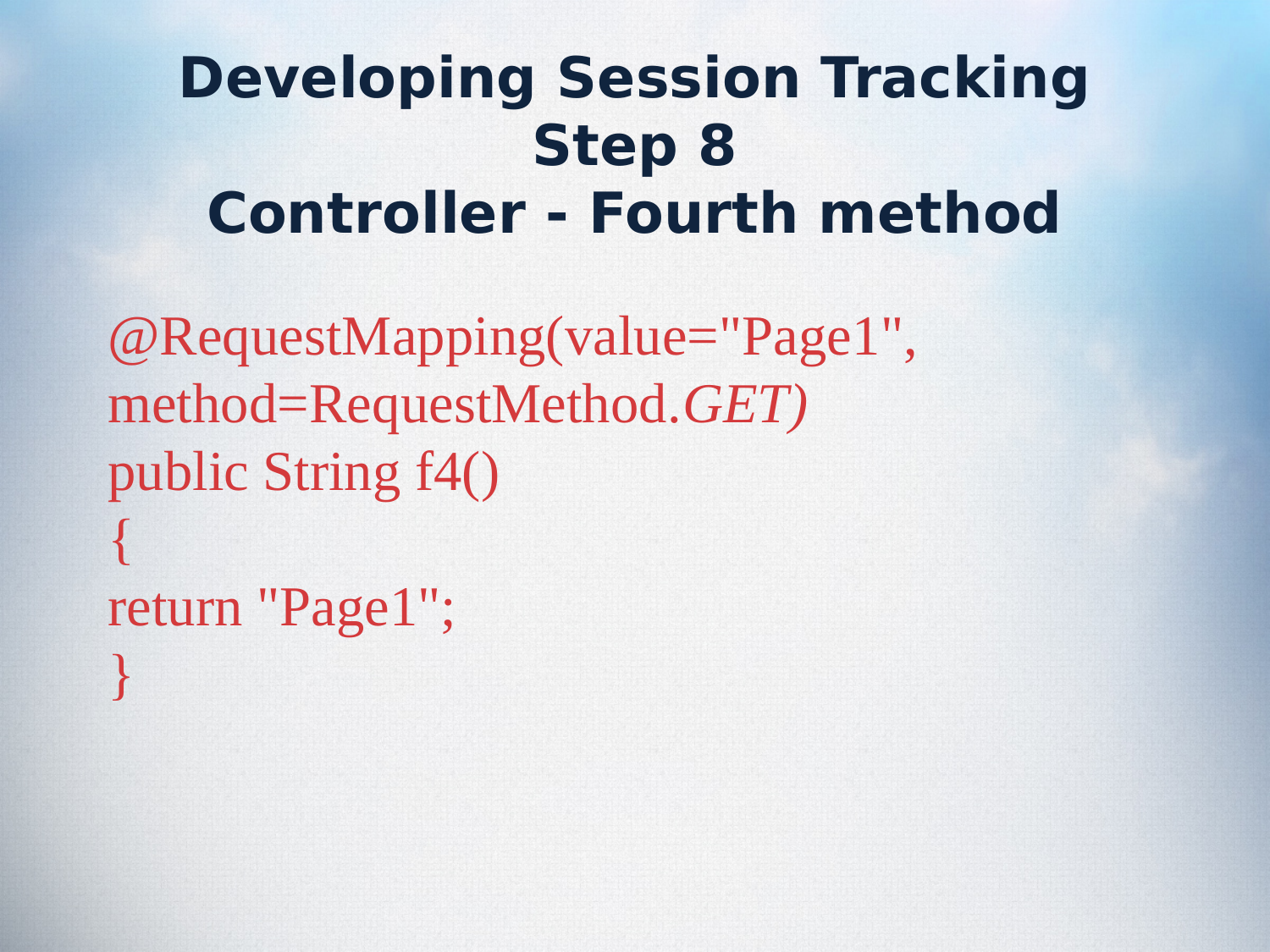

# Developing Session Tracking Step 8 Controller - Fourth method
@RequestMapping(value="Page1", method=RequestMethod.GET)
public String f4()
{
return "Page1";
}